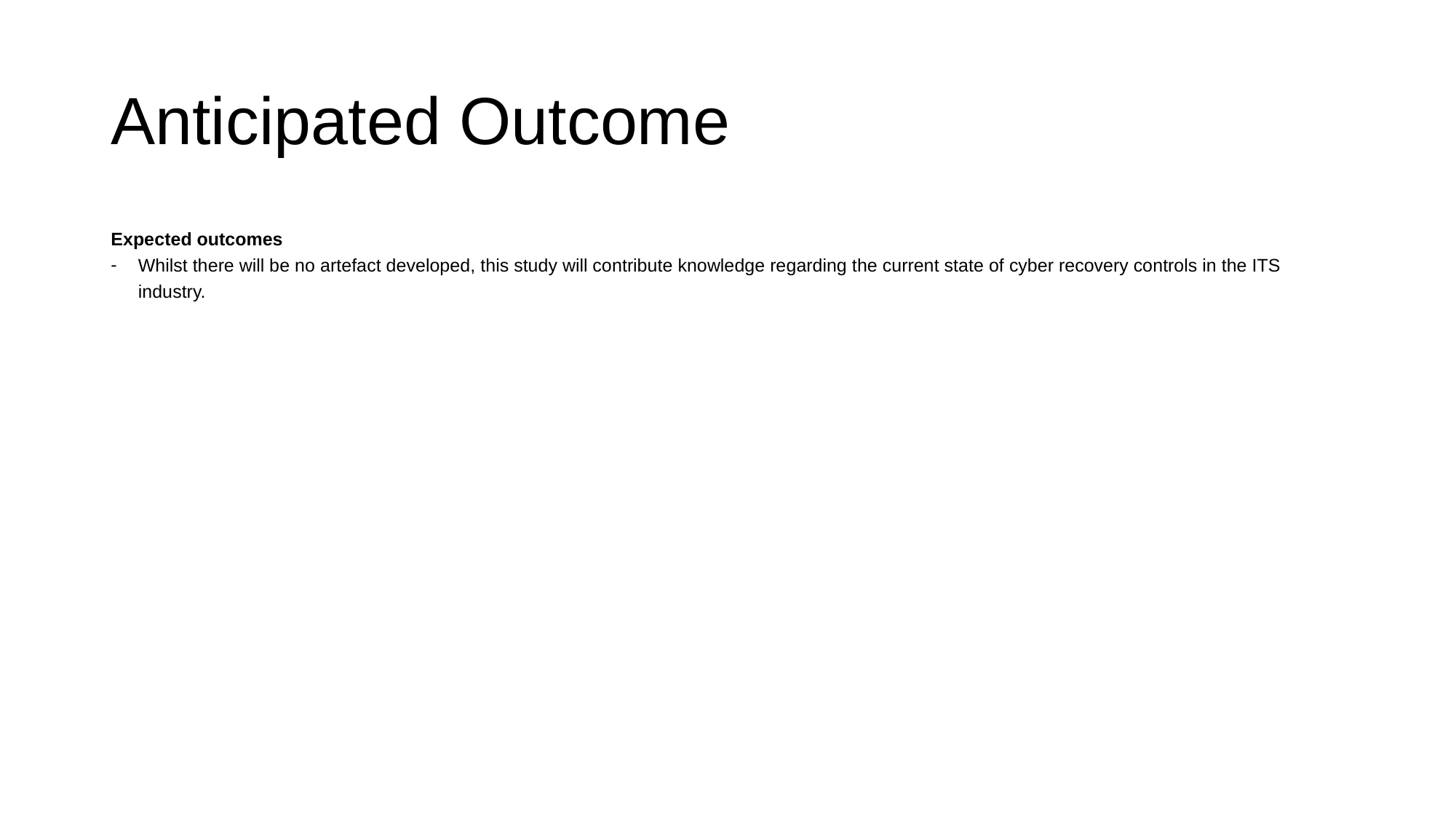

# Anticipated Outcome
Expected outcomes
Whilst there will be no artefact developed, this study will contribute knowledge regarding the current state of cyber recovery controls in the ITS industry.